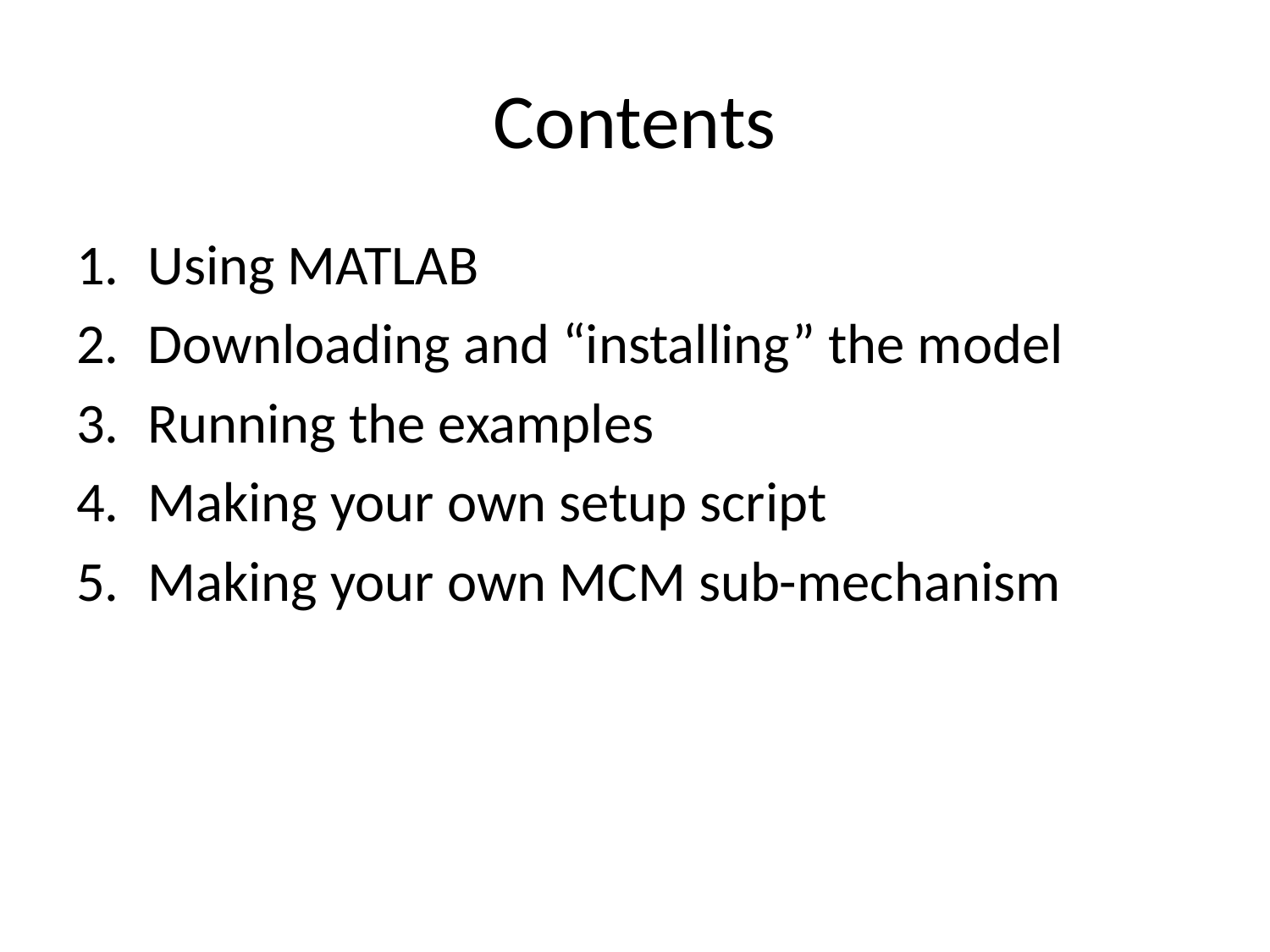

# Contents
Using MATLAB
Downloading and “installing” the model
Running the examples
Making your own setup script
Making your own MCM sub-mechanism